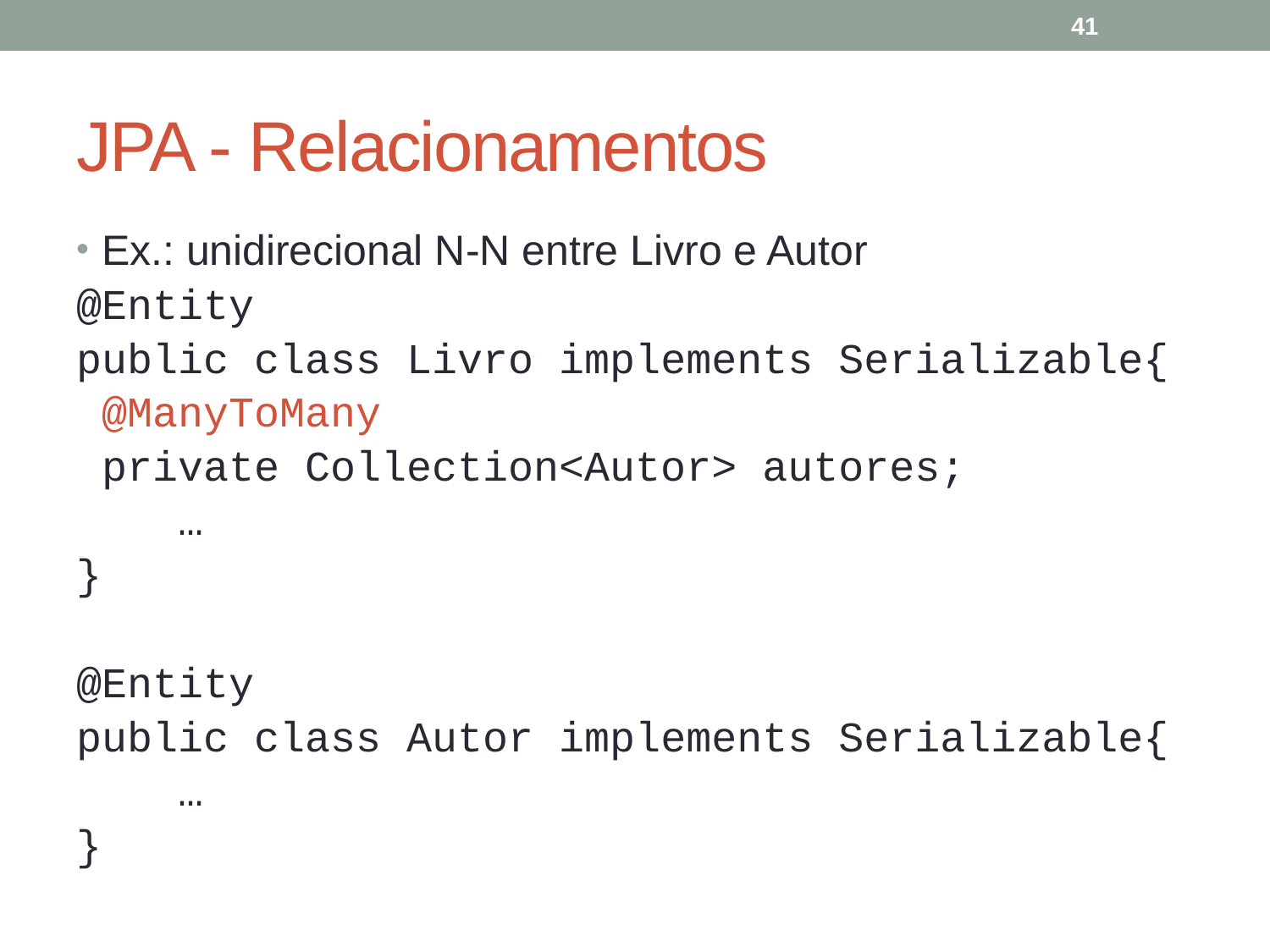

41
# JPA - Relacionamentos
Ex.: unidirecional N-N entre Livro e Autor
@Entity
public class Livro implements Serializable{
	@ManyToMany
	private Collection<Autor> autores;
    …
}

@Entity
public class Autor implements Serializable{
    …
}